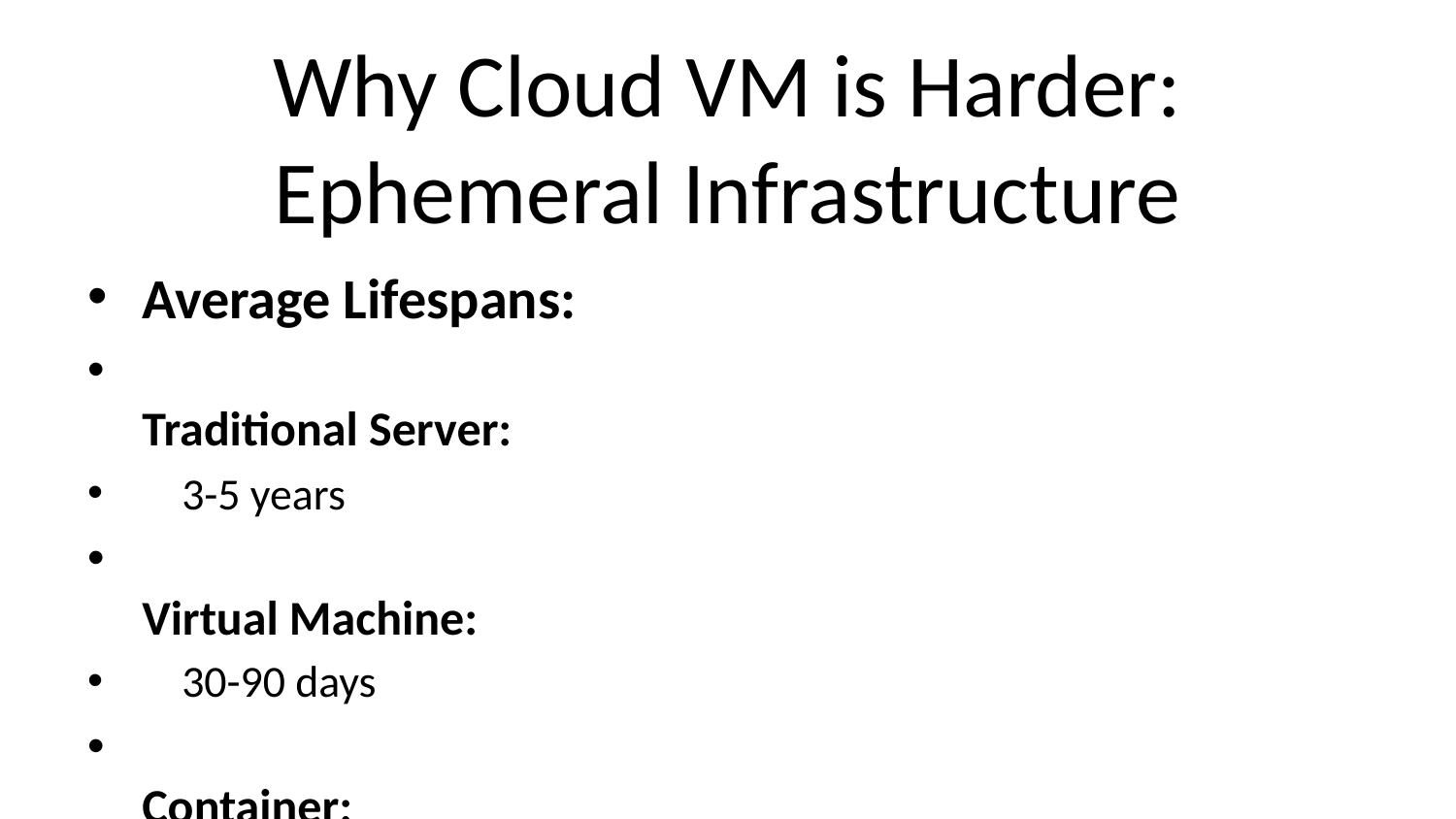

# Why Cloud VM is Harder: Ephemeral Infrastructure
Average Lifespans:
Traditional Server:
    3-5 years
Virtual Machine:
    30-90 days
Container:
    12 minutes
Serverless Function:
    100 milliseconds
⚠️ Your 2 AM scan is outdated by 2:15 AM